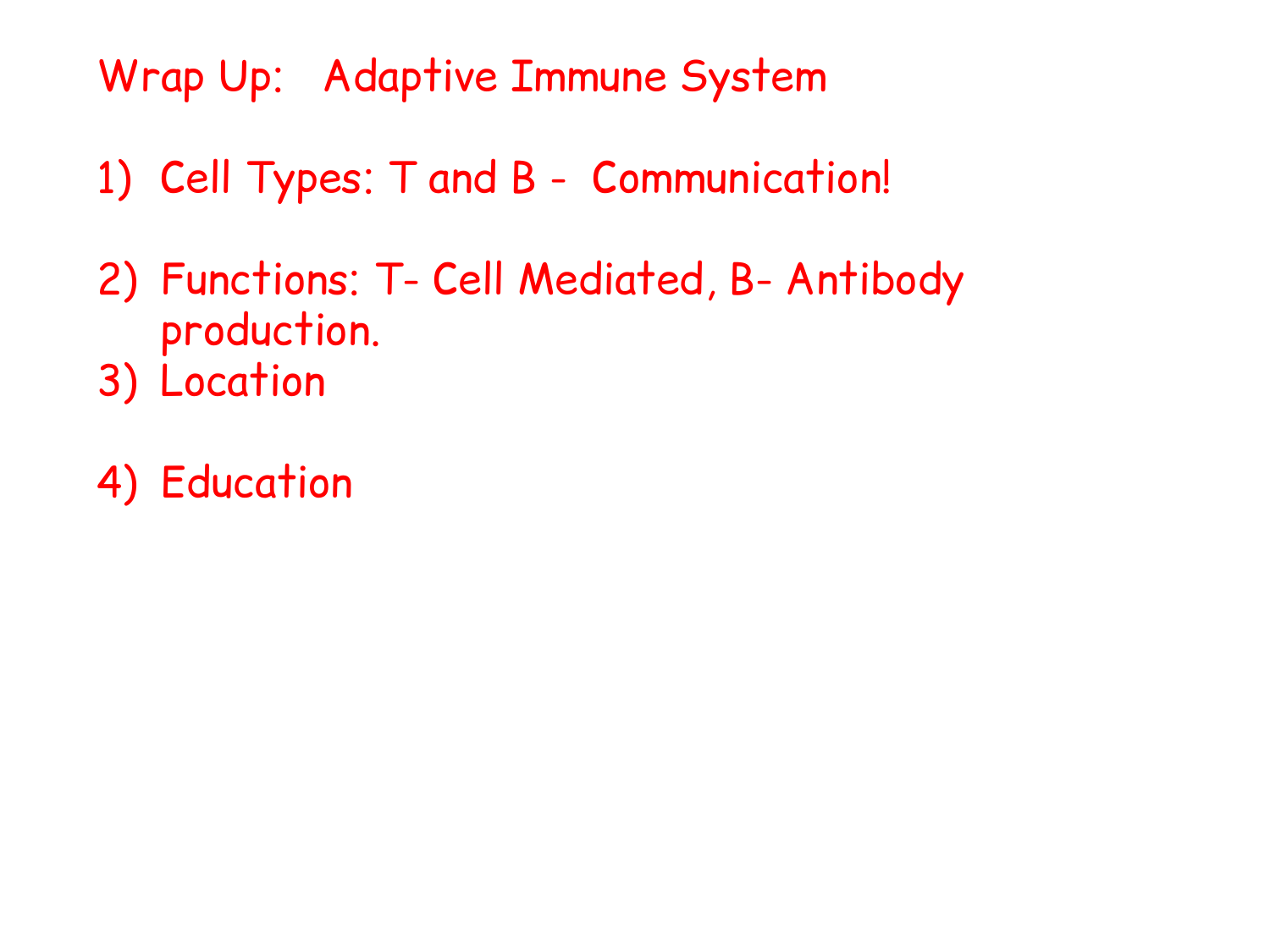

Wrap Up:   Adaptive Immune System

Cell Types: T and B -  Communication!

Functions: T- Cell Mediated, B- Antibody production.
Location

Education